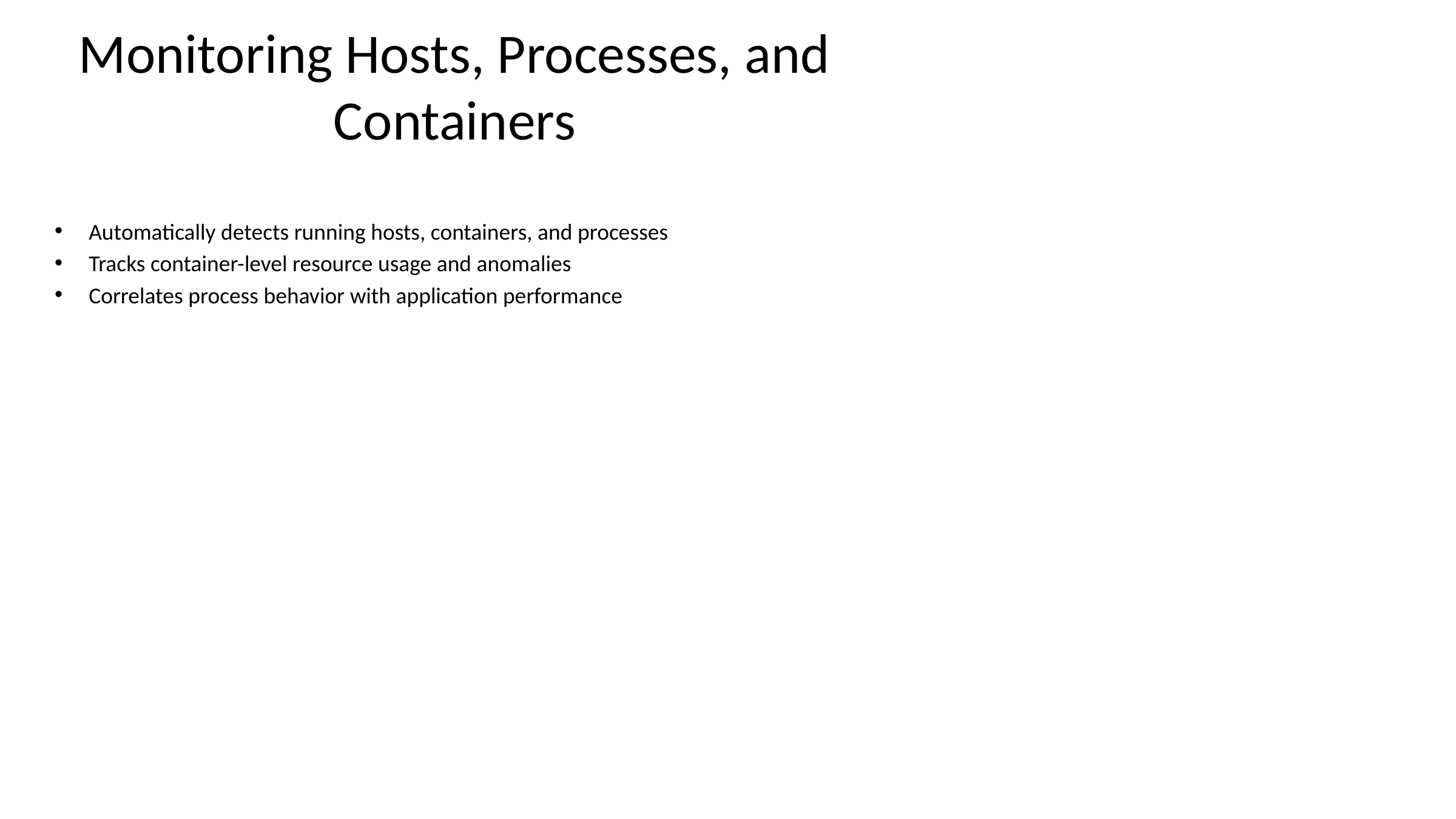

# Monitoring Hosts, Processes, and Containers

Automatically detects running hosts, containers, and processes
Tracks container-level resource usage and anomalies
Correlates process behavior with application performance